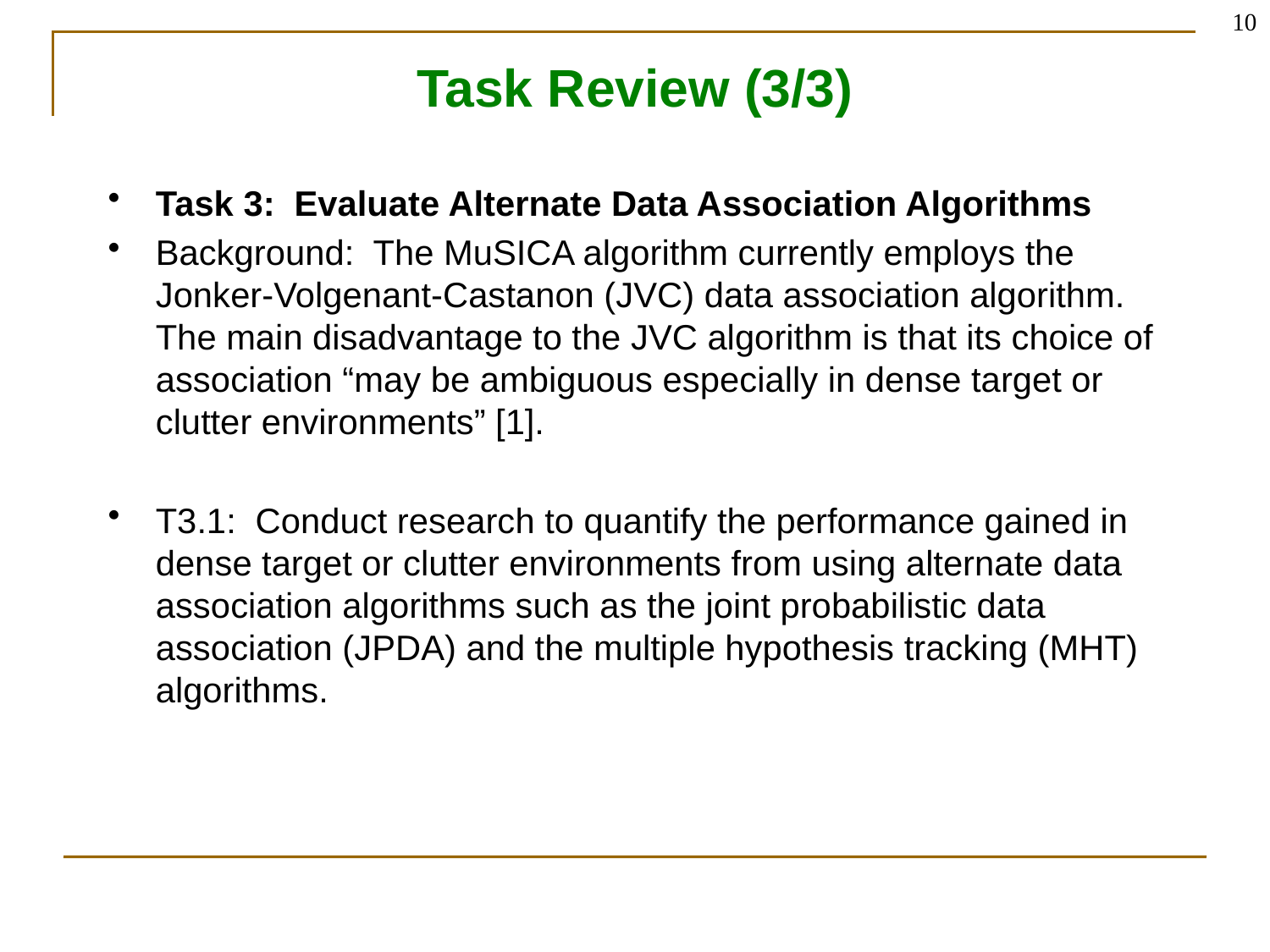

10
# Task Review (3/3)
Task 3:  Evaluate Alternate Data Association Algorithms
Background:  The MuSICA algorithm currently employs the Jonker-Volgenant-Castanon (JVC) data association algorithm.  The main disadvantage to the JVC algorithm is that its choice of association “may be ambiguous especially in dense target or clutter environments” [1].

T3.1:  Conduct research to quantify the performance gained in dense target or clutter environments from using alternate data association algorithms such as the joint probabilistic data association (JPDA) and the multiple hypothesis tracking (MHT) algorithms.